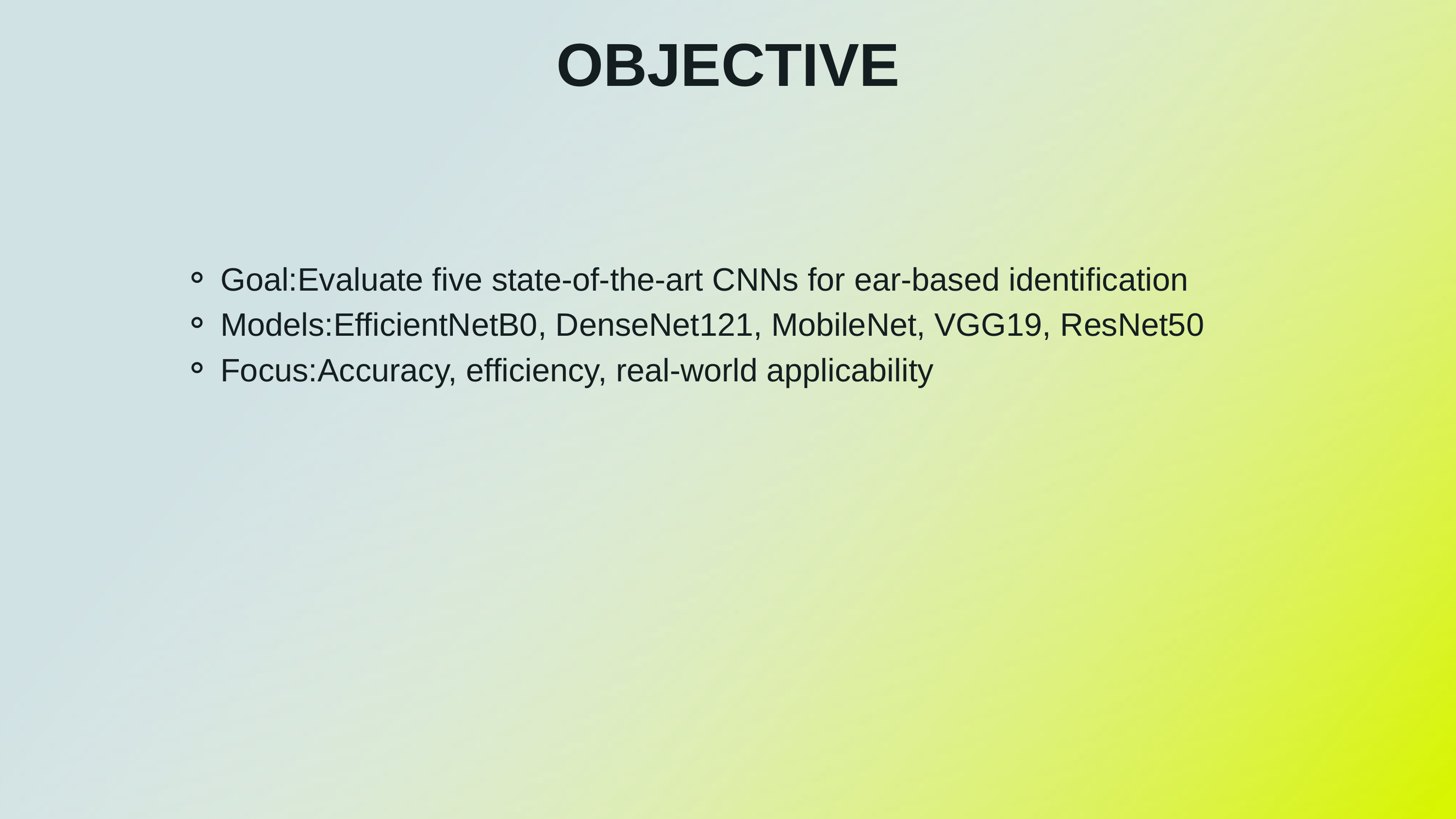

OBJECTIVE

Goal:Evaluate five state-of-the-art CNNs for ear-based identification
Models:EfficientNetB0, DenseNet121, MobileNet, VGG19, ResNet50
Focus:Accuracy, efficiency, real-world applicability